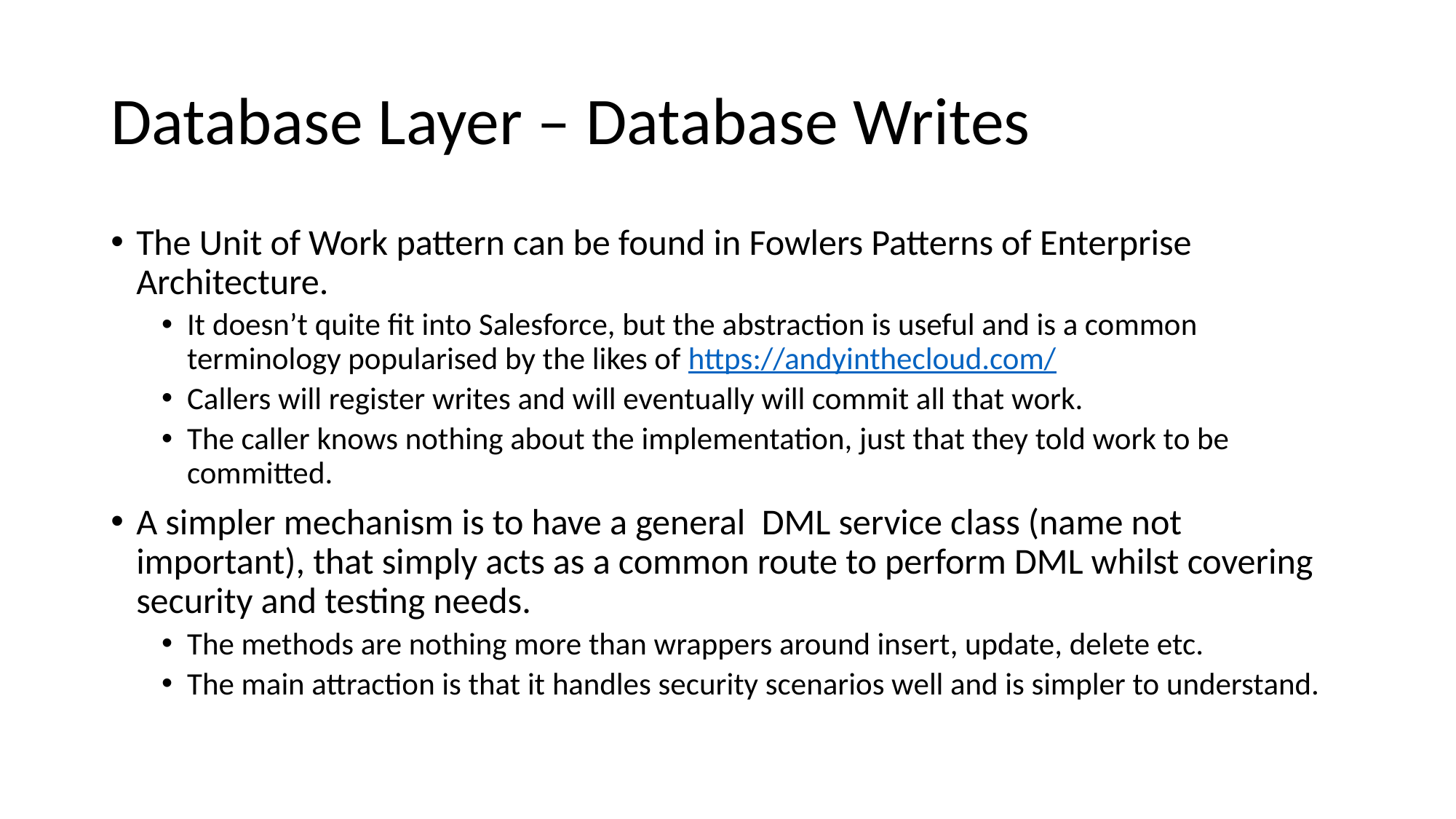

# Database Layer – Database Writes
The Unit of Work pattern can be found in Fowlers Patterns of Enterprise Architecture.
It doesn’t quite fit into Salesforce, but the abstraction is useful and is a common terminology popularised by the likes of https://andyinthecloud.com/
Callers will register writes and will eventually will commit all that work.
The caller knows nothing about the implementation, just that they told work to be committed.
A simpler mechanism is to have a general  DML service class (name not important), that simply acts as a common route to perform DML whilst covering security and testing needs.
The methods are nothing more than wrappers around insert, update, delete etc.
The main attraction is that it handles security scenarios well and is simpler to understand.